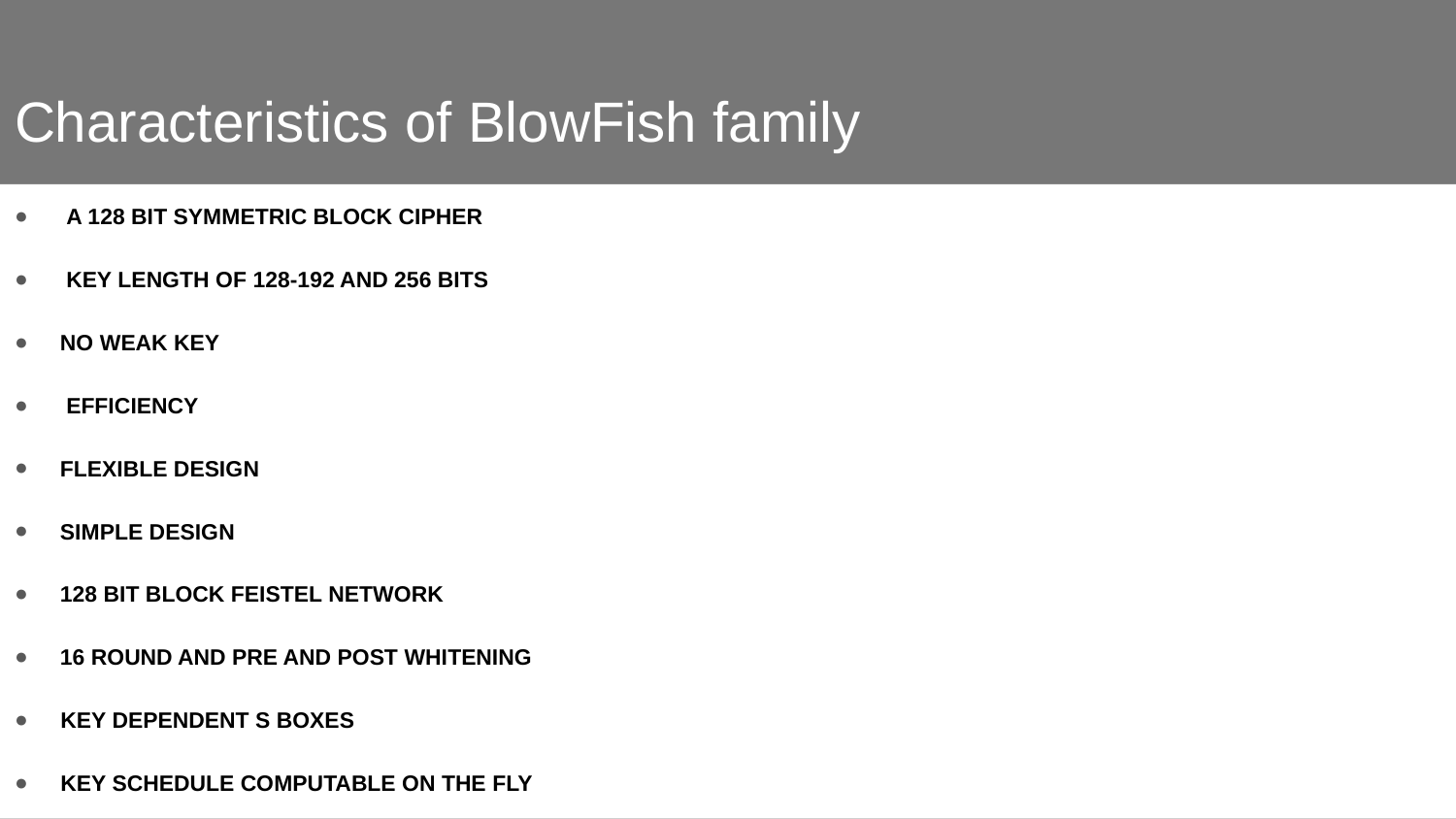

# Characteristics of BlowFish family
 A 128 BIT SYMMETRIC BLOCK CIPHER
 KEY LENGTH OF 128-192 AND 256 BITS
NO WEAK KEY
 EFFICIENCY
FLEXIBLE DESIGN
SIMPLE DESIGN
128 BIT BLOCK FEISTEL NETWORK
16 ROUND AND PRE AND POST WHITENING
   KEY DEPENDENT S BOXES
   KEY SCHEDULE COMPUTABLE ON THE FLY